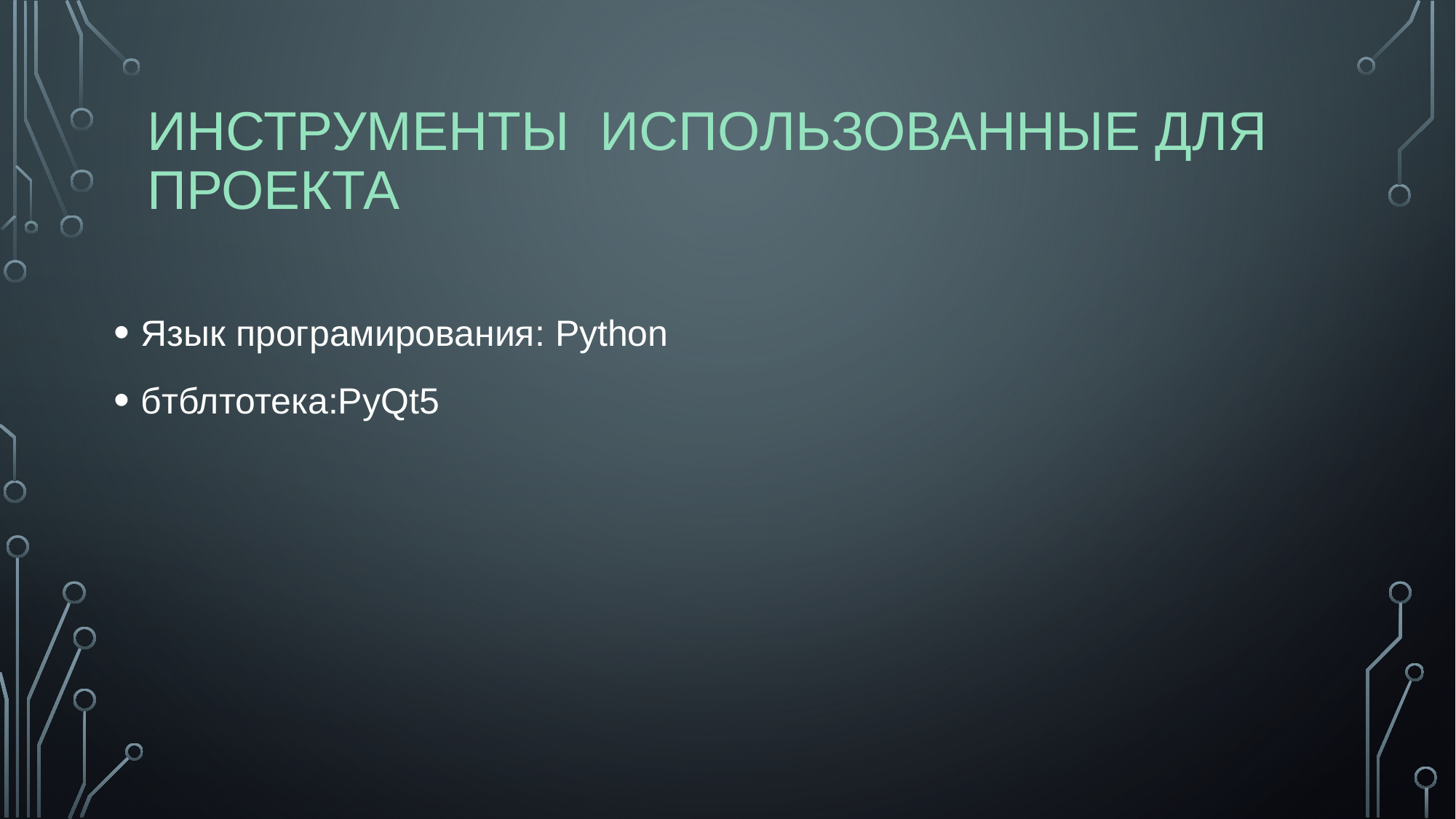

# Инструменты  использованные для проекта
Язык програмирования: Python
бтблтотека:PyQt5